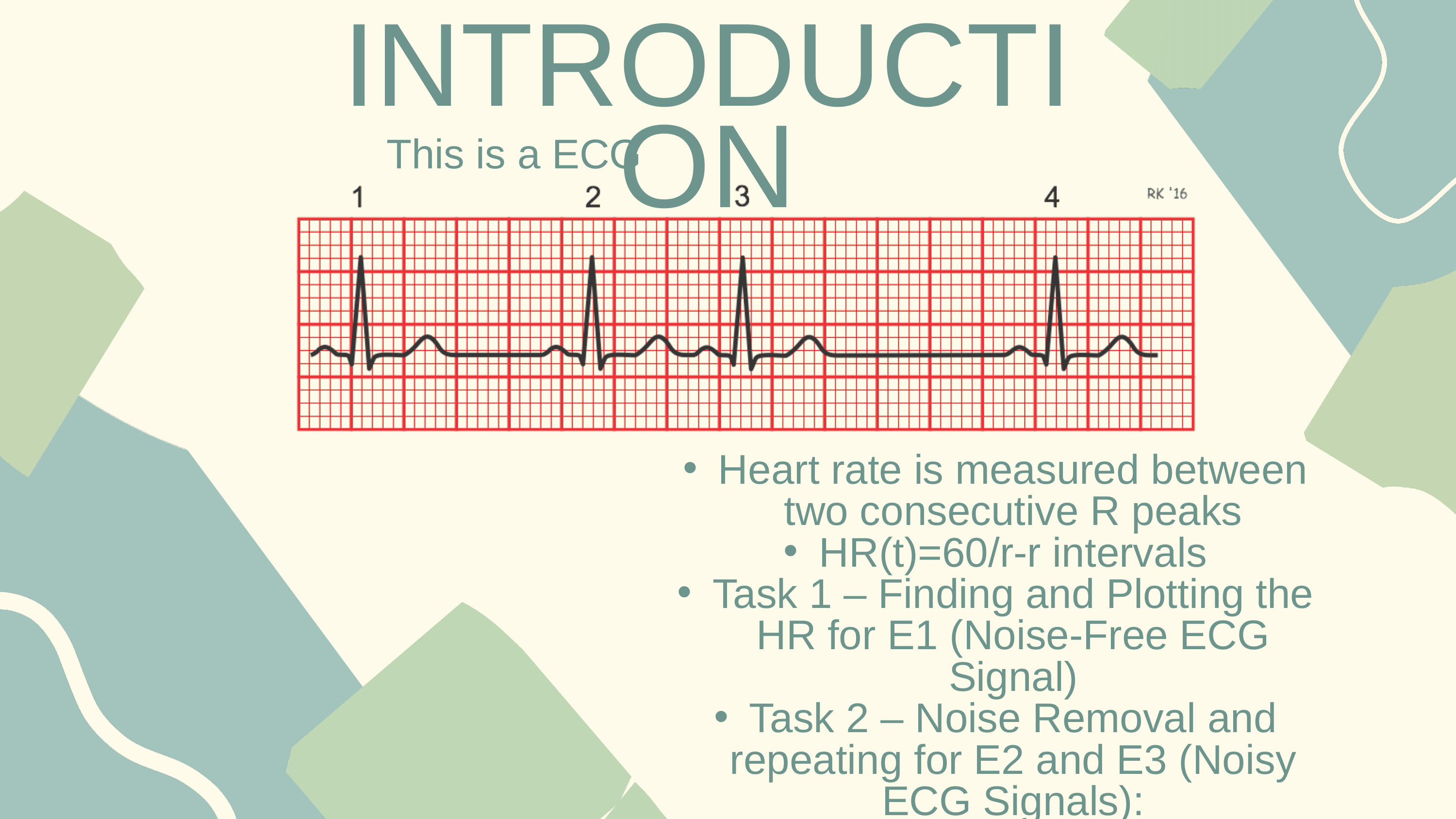

INTRODUCTION
This is a ECG

Heart rate is measured between two consecutive R peaks
HR(t)=60/r-r intervals
Task 1 – Finding and Plotting the HR for E1 (Noise-Free ECG Signal)
Task 2 – Noise Removal and repeating for E2 and E3 (Noisy ECG Signals):